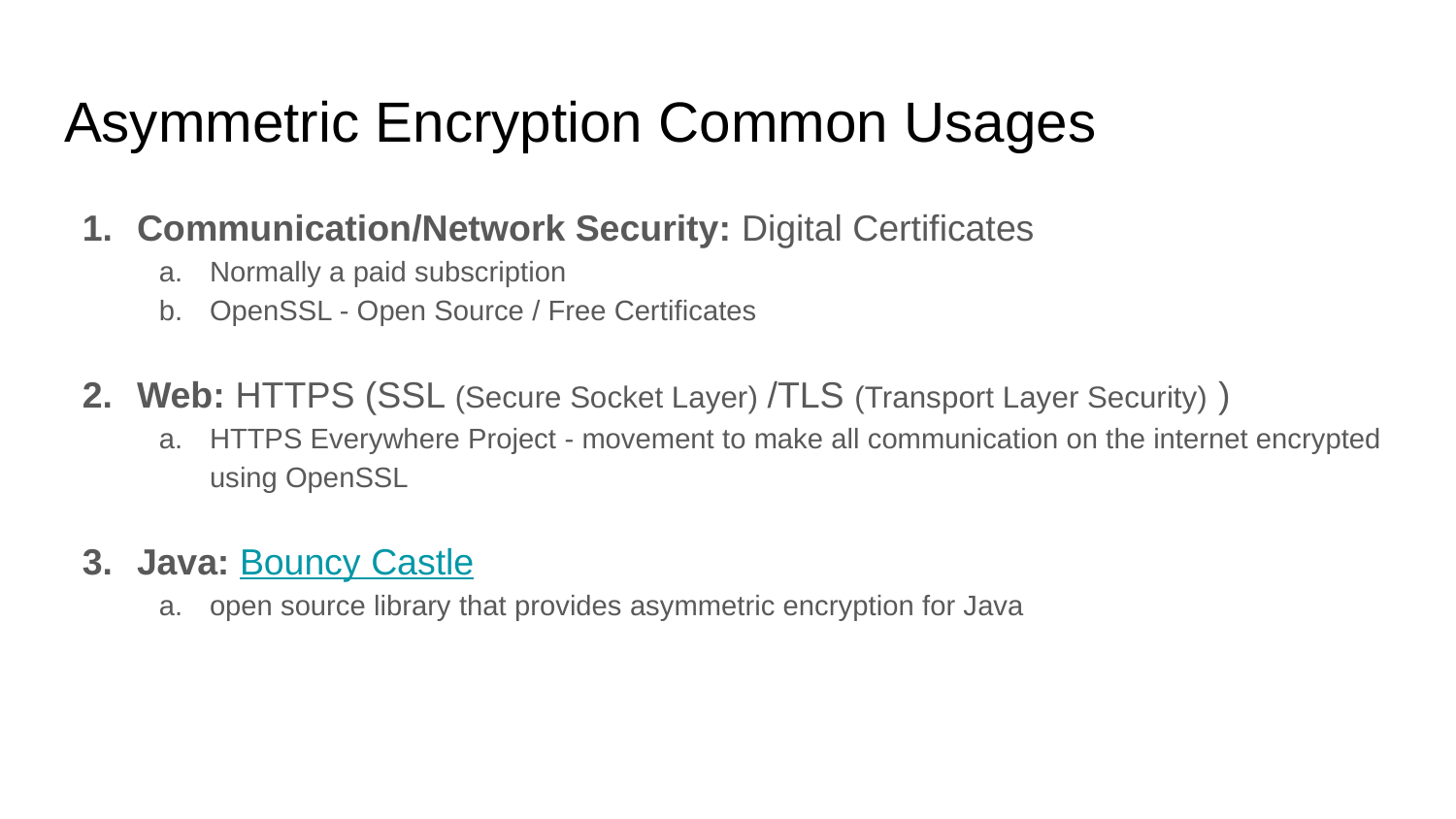

# Asymmetric Encryption Common Usages
Communication/Network Security: Digital Certificates
Normally a paid subscription
OpenSSL - Open Source / Free Certificates
Web: HTTPS (SSL (Secure Socket Layer) /TLS (Transport Layer Security) )
HTTPS Everywhere Project - movement to make all communication on the internet encrypted using OpenSSL
Java: Bouncy Castle
open source library that provides asymmetric encryption for Java